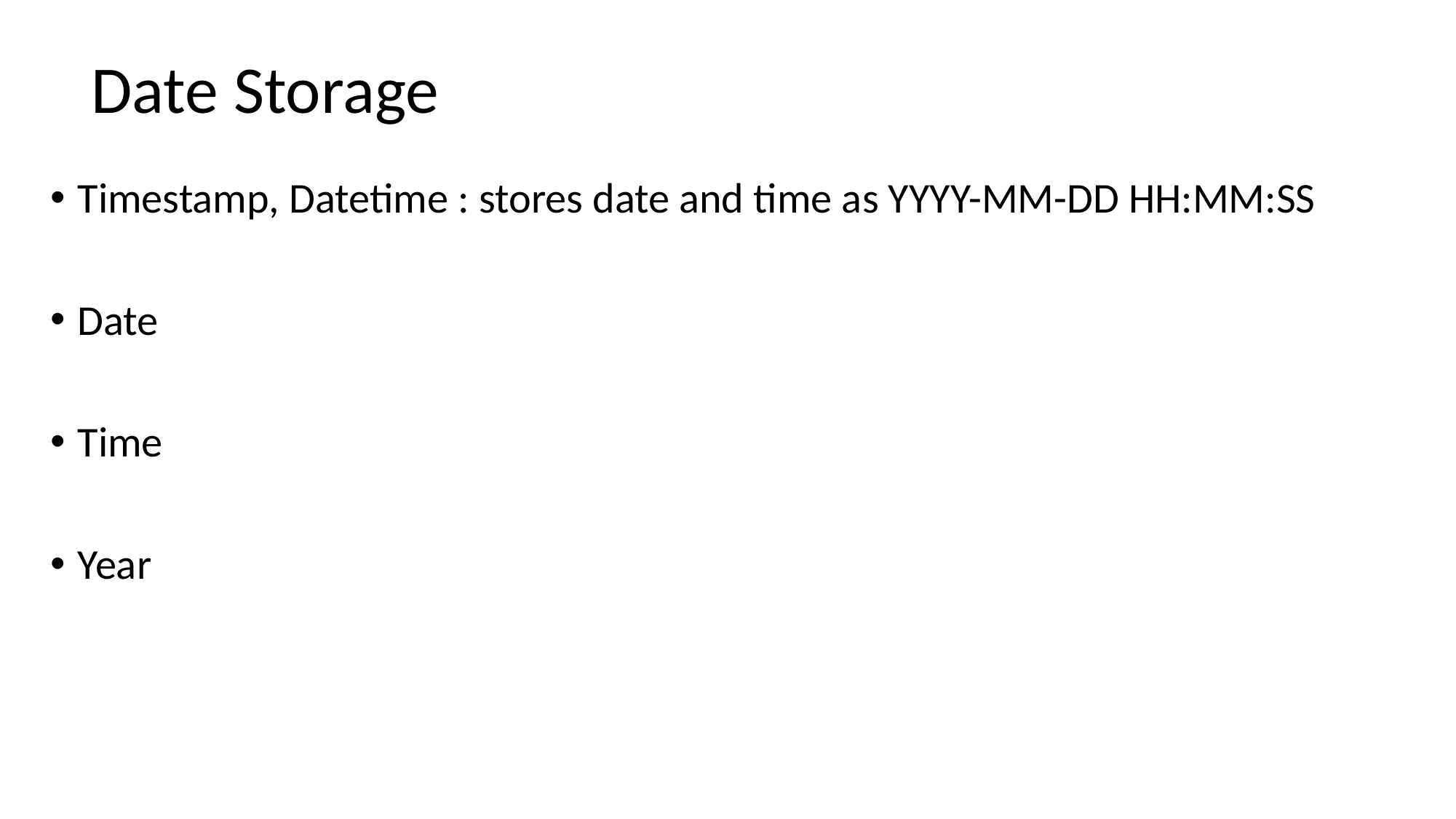

# Date Storage
Timestamp, Datetime : stores date and time as YYYY-MM-DD HH:MM:SS

Date

Time

Year